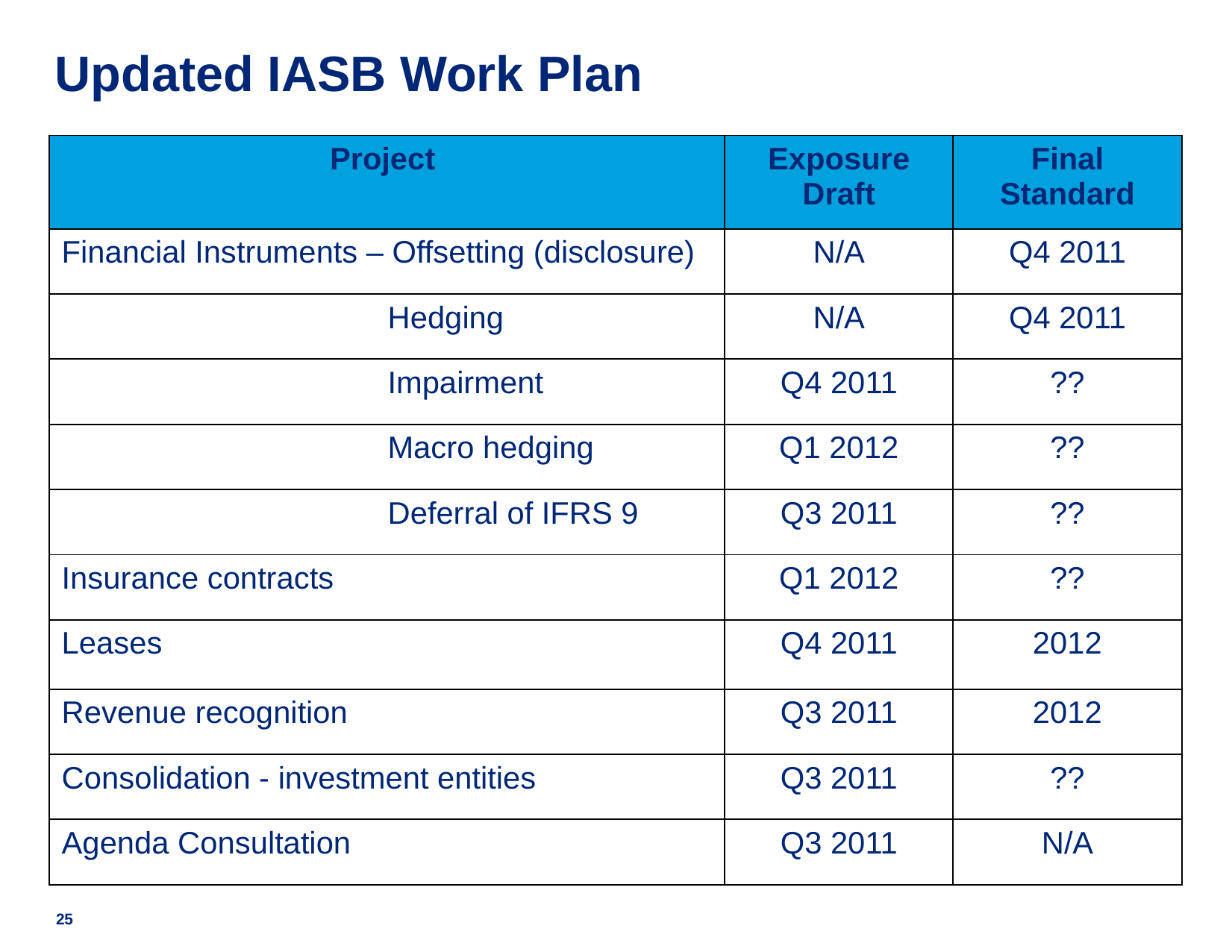

# Updated IASB Work Plan
| Project | Exposure Draft | Final Standard |
| --- | --- | --- |
| Financial Instruments – Offsetting (disclosure) | N/A | Q4 2011 |
| Hedging | N/A | Q4 2011 |
| Impairment | Q4 2011 | ?? |
| Macro hedging | Q1 2012 | ?? |
| Deferral of IFRS 9 | Q3 2011 | ?? |
| Insurance contracts | Q1 2012 | ?? |
| Leases | Q4 2011 | 2012 |
| Revenue recognition | Q3 2011 | 2012 |
| Consolidation - investment entities | Q3 2011 | ?? |
| Agenda Consultation | Q3 2011 | N/A |
25